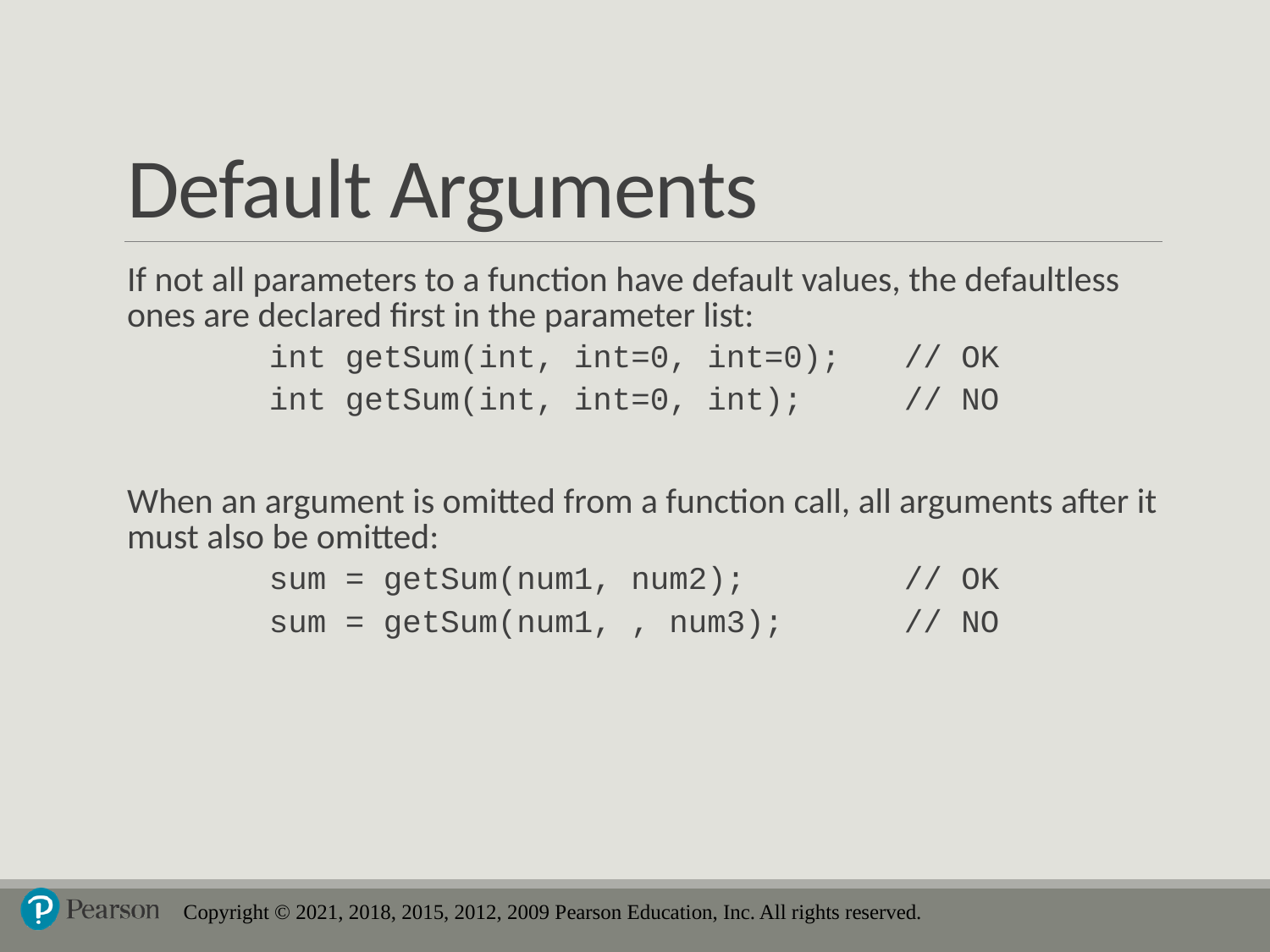

# Default Arguments
If not all parameters to a function have default values, the defaultless ones are declared first in the parameter list:
	int getSum(int, int=0, int=0);	// OK
	int getSum(int, int=0, int);  	// NO

When an argument is omitted from a function call, all arguments after it must also be omitted:
	sum = getSum(num1, num2);    	// OK
	sum = getSum(num1, , num3);  	// NO